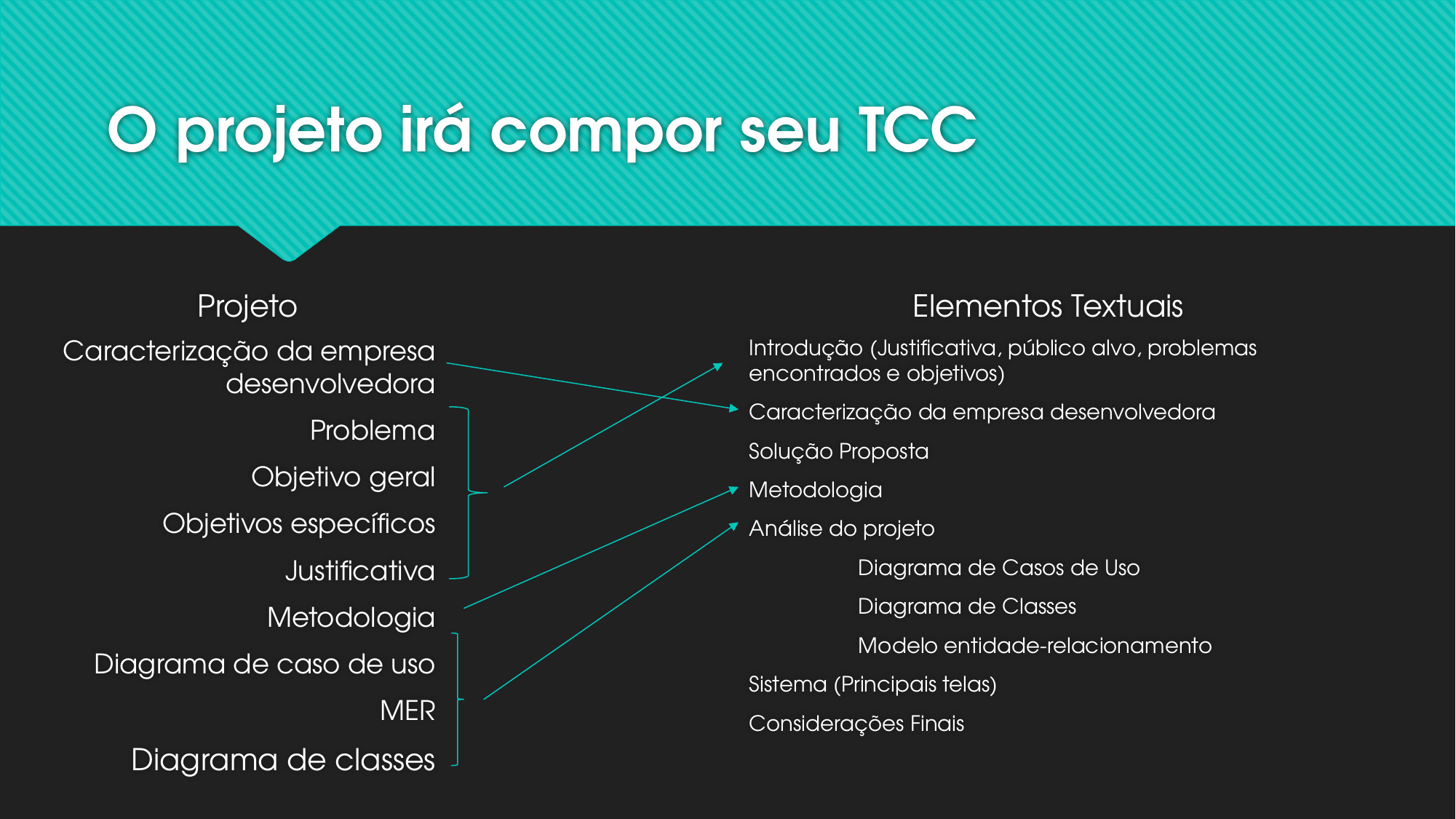

# O projeto irá compor seu TCC
Projeto
Elementos Textuais
Caracterização da empresa desenvolvedora
Problema
Objetivo geral
Objetivos específicos
Justificativa
Metodologia
Diagrama de caso de uso
MER
Diagrama de classes
Introdução (Justificativa, público alvo, problemas encontrados e objetivos)
Caracterização da empresa desenvolvedora
Solução Proposta
Metodologia
Análise do projeto
	Diagrama de Casos de Uso
	Diagrama de Classes
	Modelo entidade-relacionamento
Sistema (Principais telas)
Considerações Finais